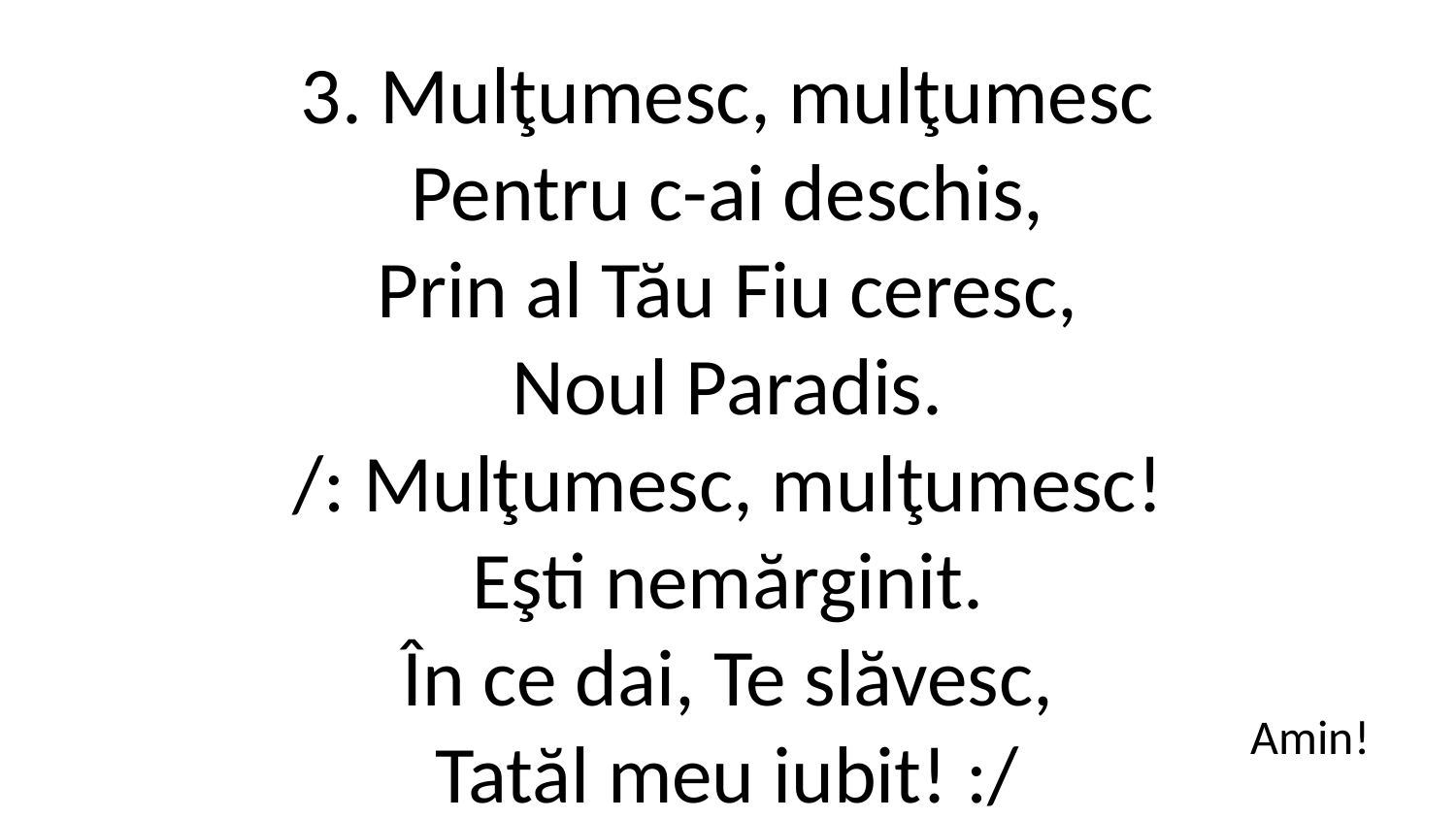

3. Mulţumesc, mulţumesc
Pentru c-ai deschis,
Prin al Tău Fiu ceresc,
Noul Paradis.
/: Mulţumesc, mulţumesc!
Eşti nemărginit.
În ce dai, Te slăvesc,
Tatăl meu iubit! :/

Amin!